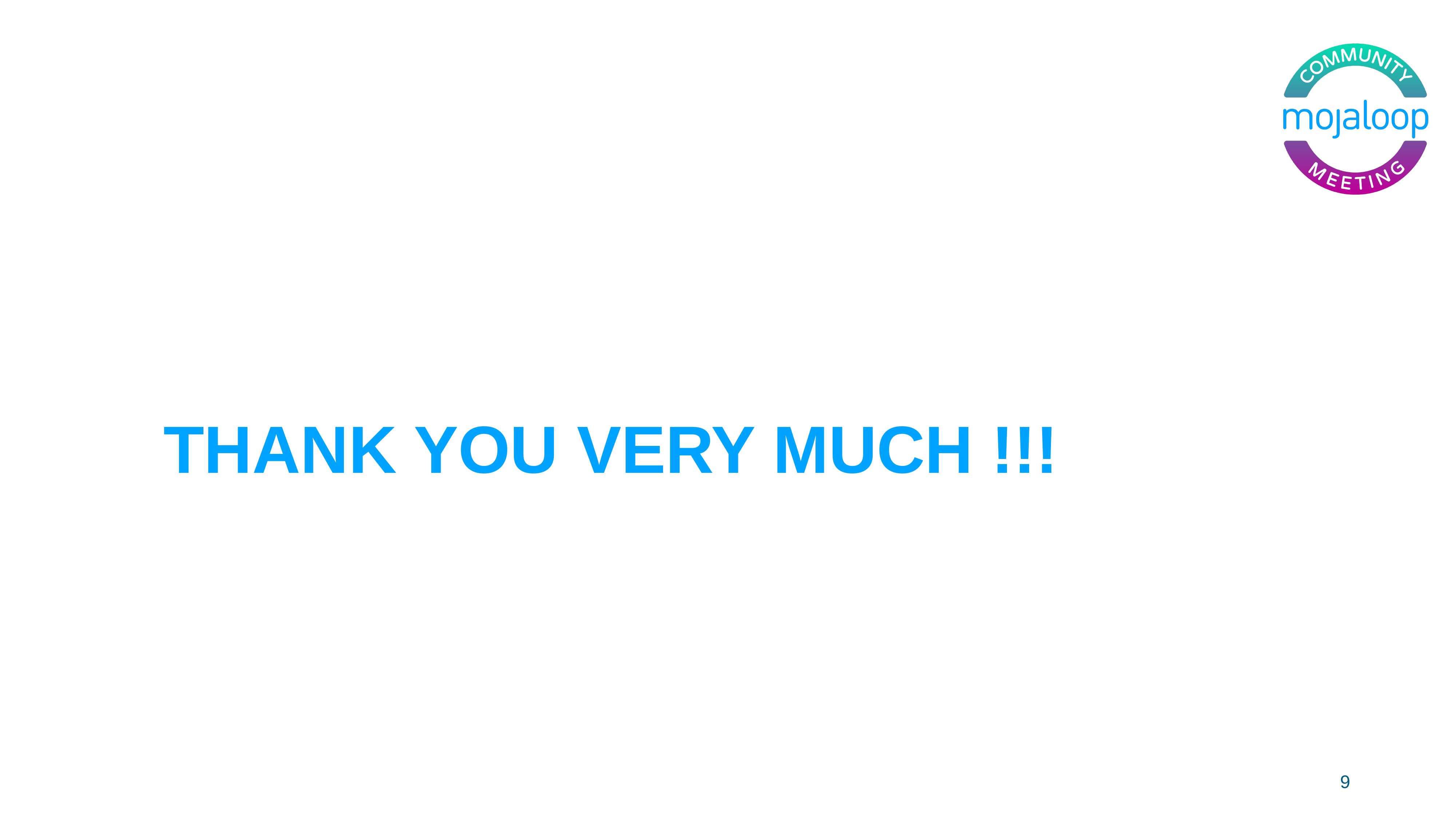

# THANK YOU VERY MUCH !!!
9